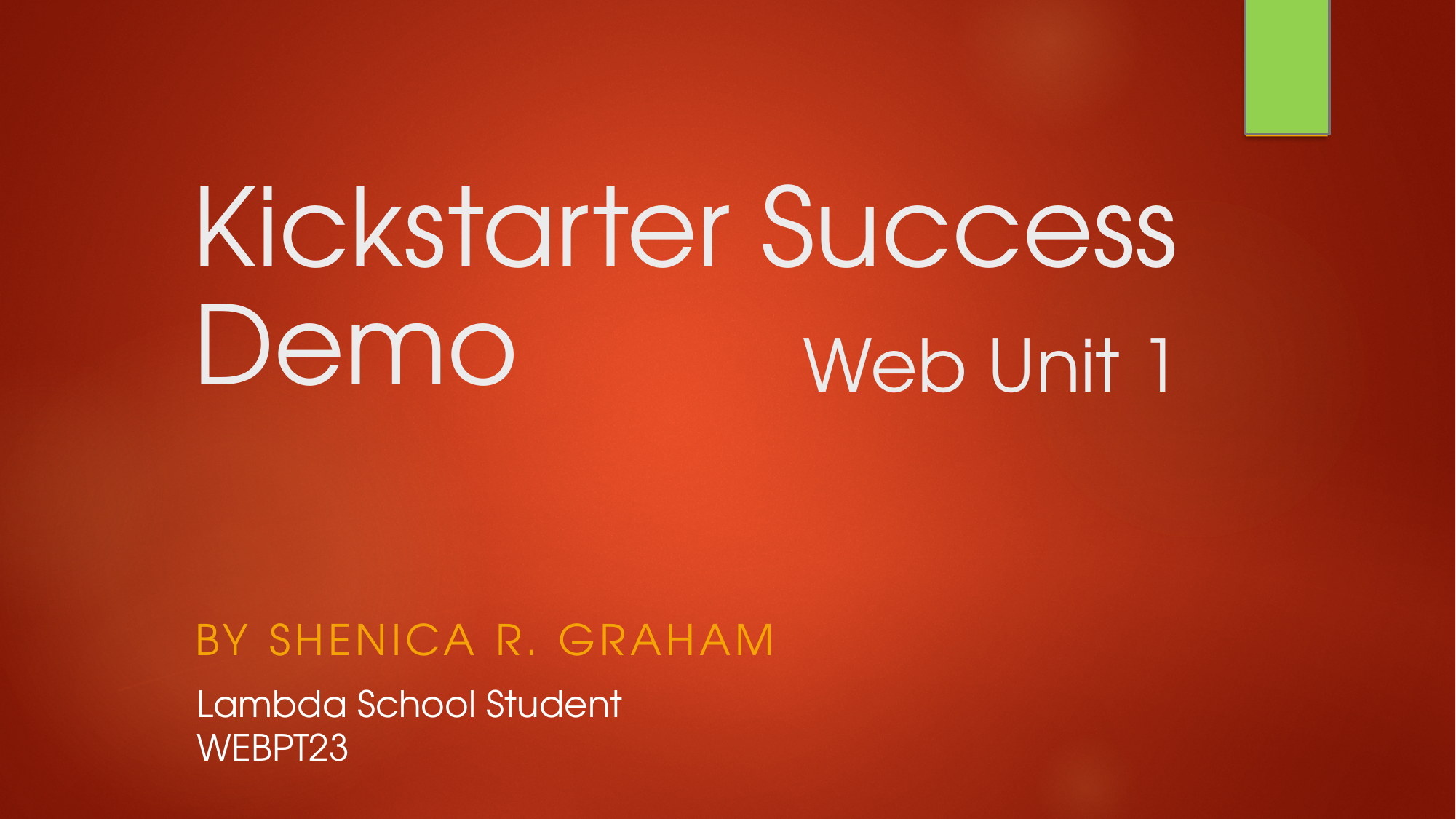

# Kickstarter Success
Demo
Web Unit 1
By Shenica r. Graham
Lambda School Student
WEBPT23